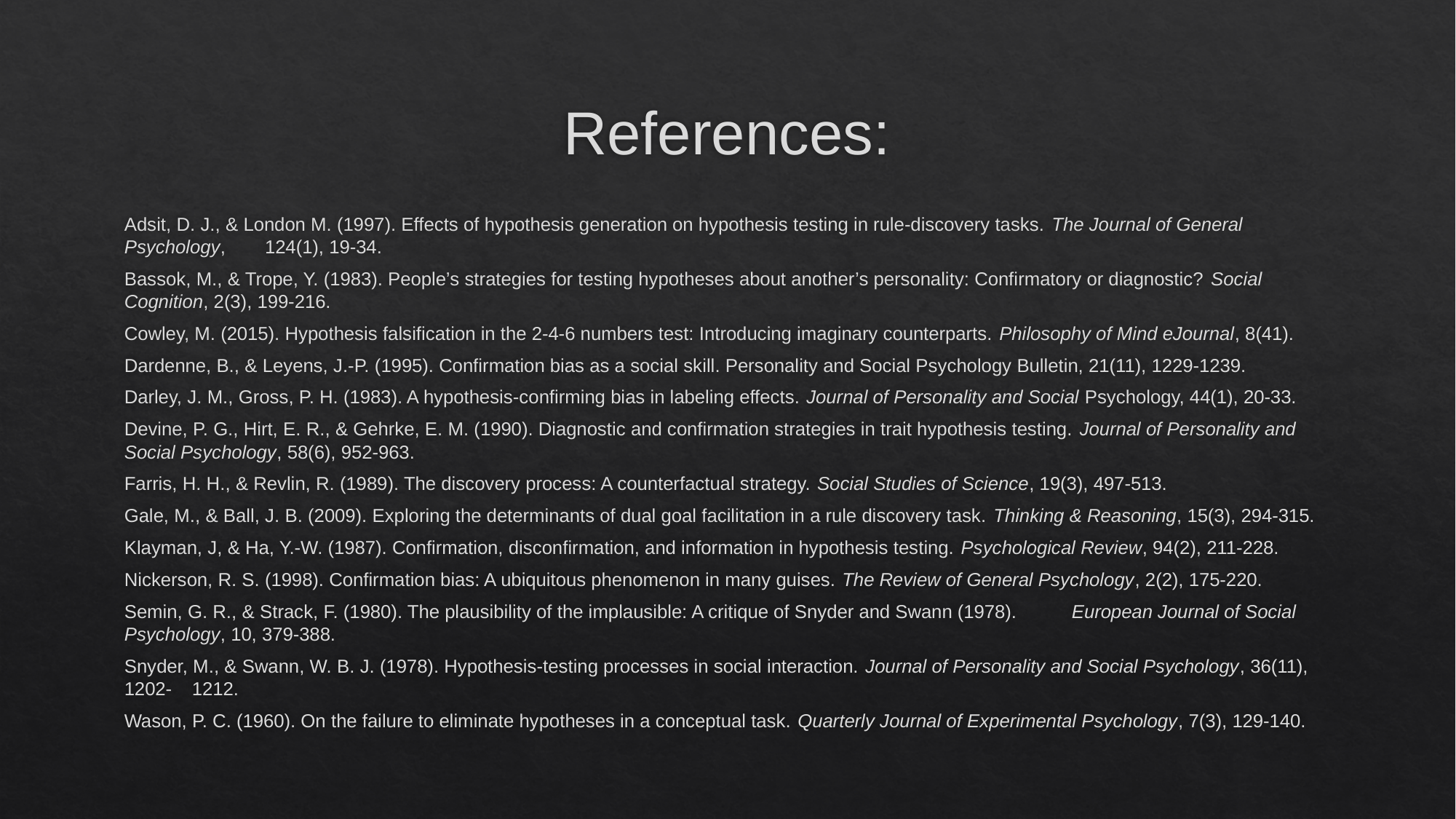

# References:
Adsit, D. J., & London M. (1997). Effects of hypothesis generation on hypothesis testing in rule-discovery tasks. The Journal of General Psychology,	 124(1), 19-34.
Bassok, M., & Trope, Y. (1983). People’s strategies for testing hypotheses about another’s personality: Confirmatory or diagnostic? Social 	Cognition, 2(3), 199-216.
Cowley, M. (2015). Hypothesis falsification in the 2-4-6 numbers test: Introducing imaginary counterparts. Philosophy of Mind eJournal, 8(41).
Dardenne, B., & Leyens, J.-P. (1995). Confirmation bias as a social skill. Personality and Social Psychology Bulletin, 21(11), 1229-1239.
Darley, J. M., Gross, P. H. (1983). A hypothesis-confirming bias in labeling effects. Journal of Personality and Social Psychology, 44(1), 20-33.
Devine, P. G., Hirt, E. R., & Gehrke, E. M. (1990). Diagnostic and confirmation strategies in trait hypothesis testing. Journal of Personality and 	Social Psychology, 58(6), 952-963.
Farris, H. H., & Revlin, R. (1989). The discovery process: A counterfactual strategy. Social Studies of Science, 19(3), 497-513.
Gale, M., & Ball, J. B. (2009). Exploring the determinants of dual goal facilitation in a rule discovery task. Thinking & Reasoning, 15(3), 294-315.
Klayman, J, & Ha, Y.-W. (1987). Confirmation, disconfirmation, and information in hypothesis testing. Psychological Review, 94(2), 211-228.
Nickerson, R. S. (1998). Confirmation bias: A ubiquitous phenomenon in many guises. The Review of General Psychology, 2(2), 175-220.
Semin, G. R., & Strack, F. (1980). The plausibility of the implausible: A critique of Snyder and Swann (1978). 	European Journal of Social 	Psychology, 10, 379-388.
Snyder, M., & Swann, W. B. J. (1978). Hypothesis-testing processes in social interaction. Journal of Personality and Social Psychology, 36(11), 1202-	1212.
Wason, P. C. (1960). On the failure to eliminate hypotheses in a conceptual task. Quarterly Journal of Experimental Psychology, 7(3), 129-140.